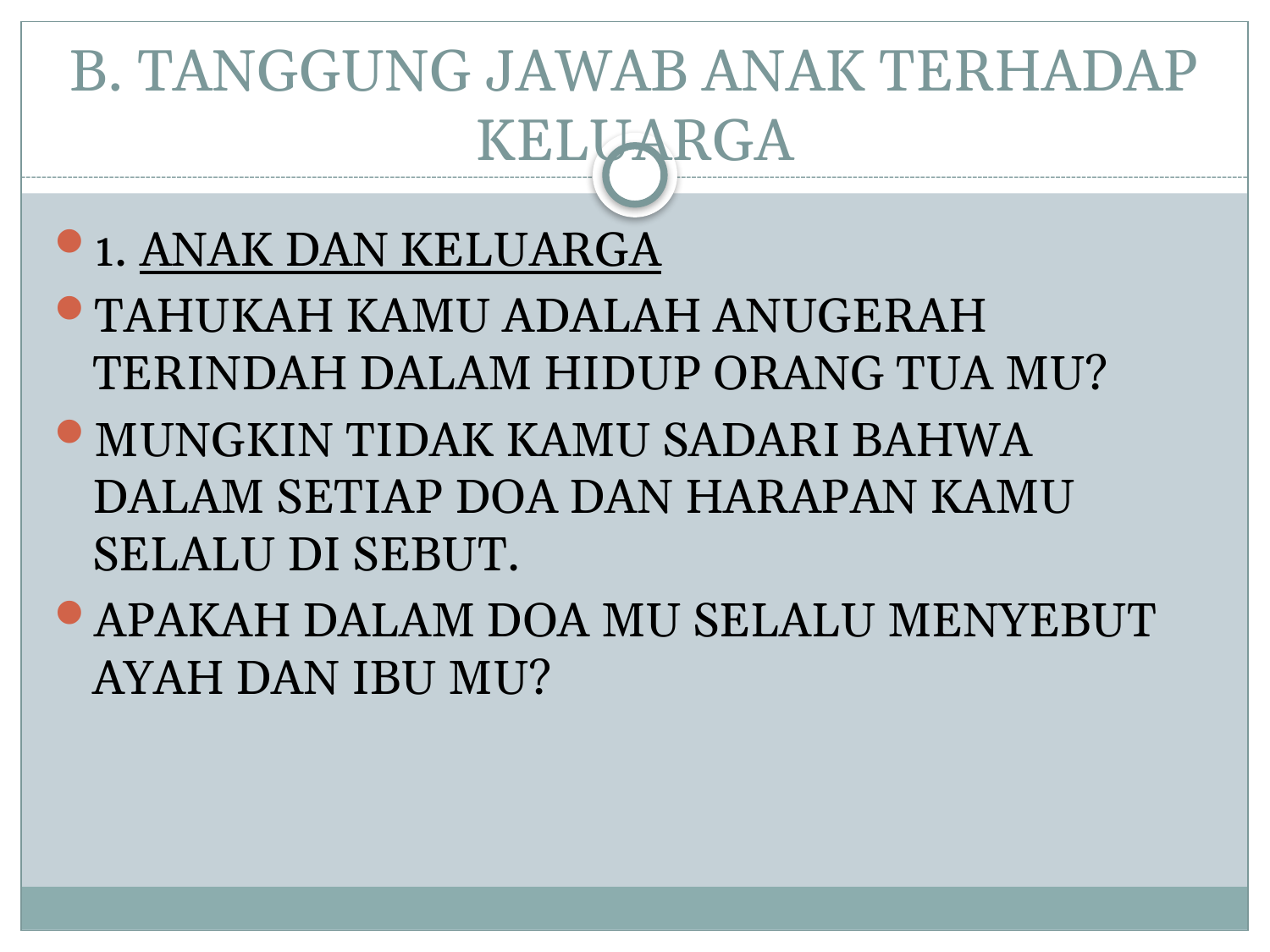

# B. TANGGUNG JAWAB ANAK TERHADAP KELUARGA
1. ANAK DAN KELUARGA
TAHUKAH KAMU ADALAH ANUGERAH TERINDAH DALAM HIDUP ORANG TUA MU?
MUNGKIN TIDAK KAMU SADARI BAHWA DALAM SETIAP DOA DAN HARAPAN KAMU SELALU DI SEBUT.
APAKAH DALAM DOA MU SELALU MENYEBUT AYAH DAN IBU MU?